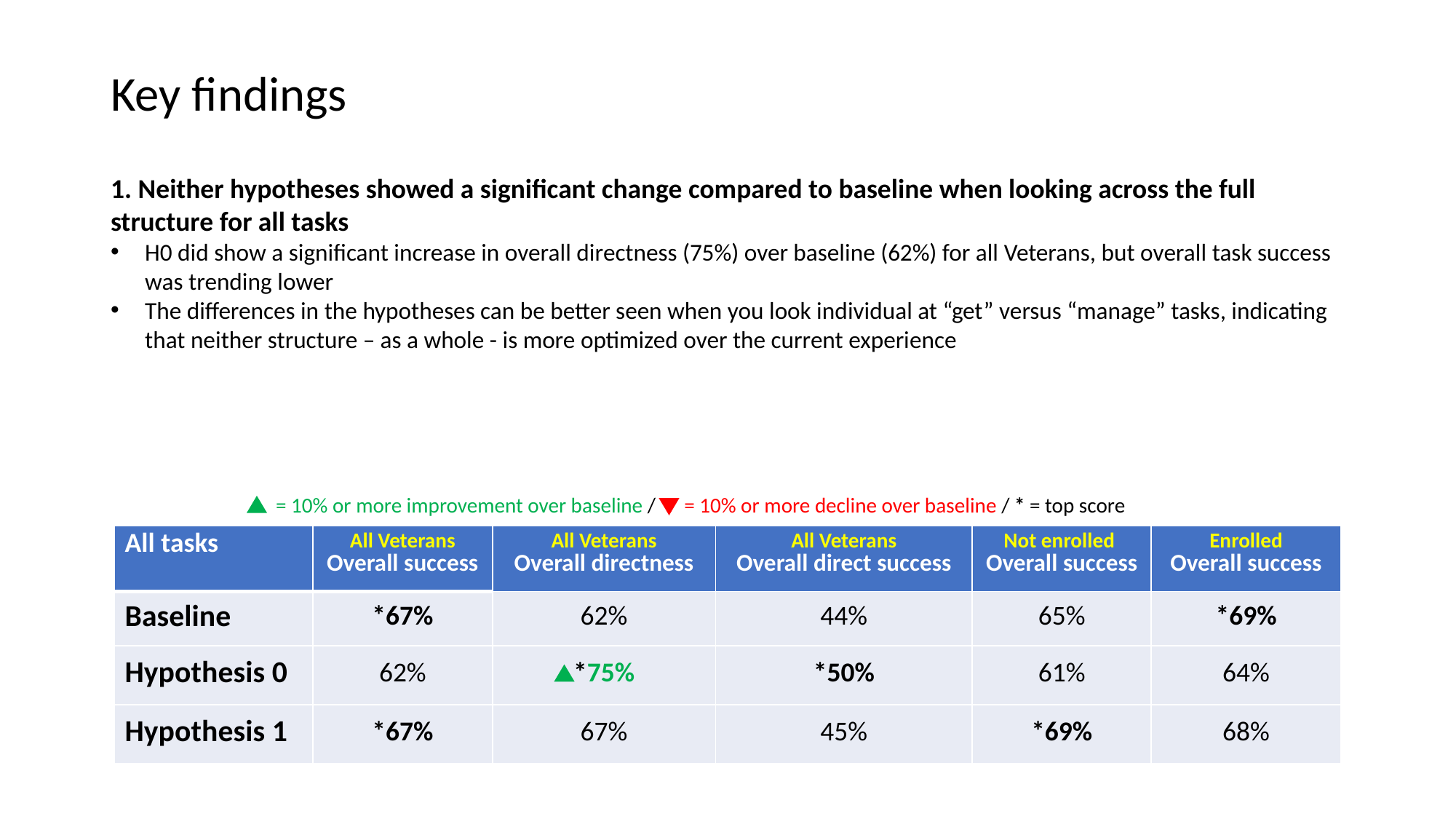

# Key findings
1. Neither hypotheses showed a significant change compared to baseline when looking across the full structure for all tasks
H0 did show a significant increase in overall directness (75%) over baseline (62%) for all Veterans, but overall task success was trending lower
The differences in the hypotheses can be better seen when you look individual at “get” versus “manage” tasks, indicating that neither structure – as a whole - is more optimized over the current experience
= 10% or more improvement over baseline /      = 10% or more decline over baseline / * = top score

| All tasks | All Veterans Overall success | All Veterans Overall directness | All Veterans Overall direct success | Not enrolled Overall success | Enrolled Overall success |
| --- | --- | --- | --- | --- | --- |
| Baseline | \*67% | 62% | 44% | 65% | \*69% |
| Hypothesis 0 | 62% | \*75% | \*50% | 61% | 64% |
| Hypothesis 1 | \*67% | 67% | 45% | \*69% | 68% |